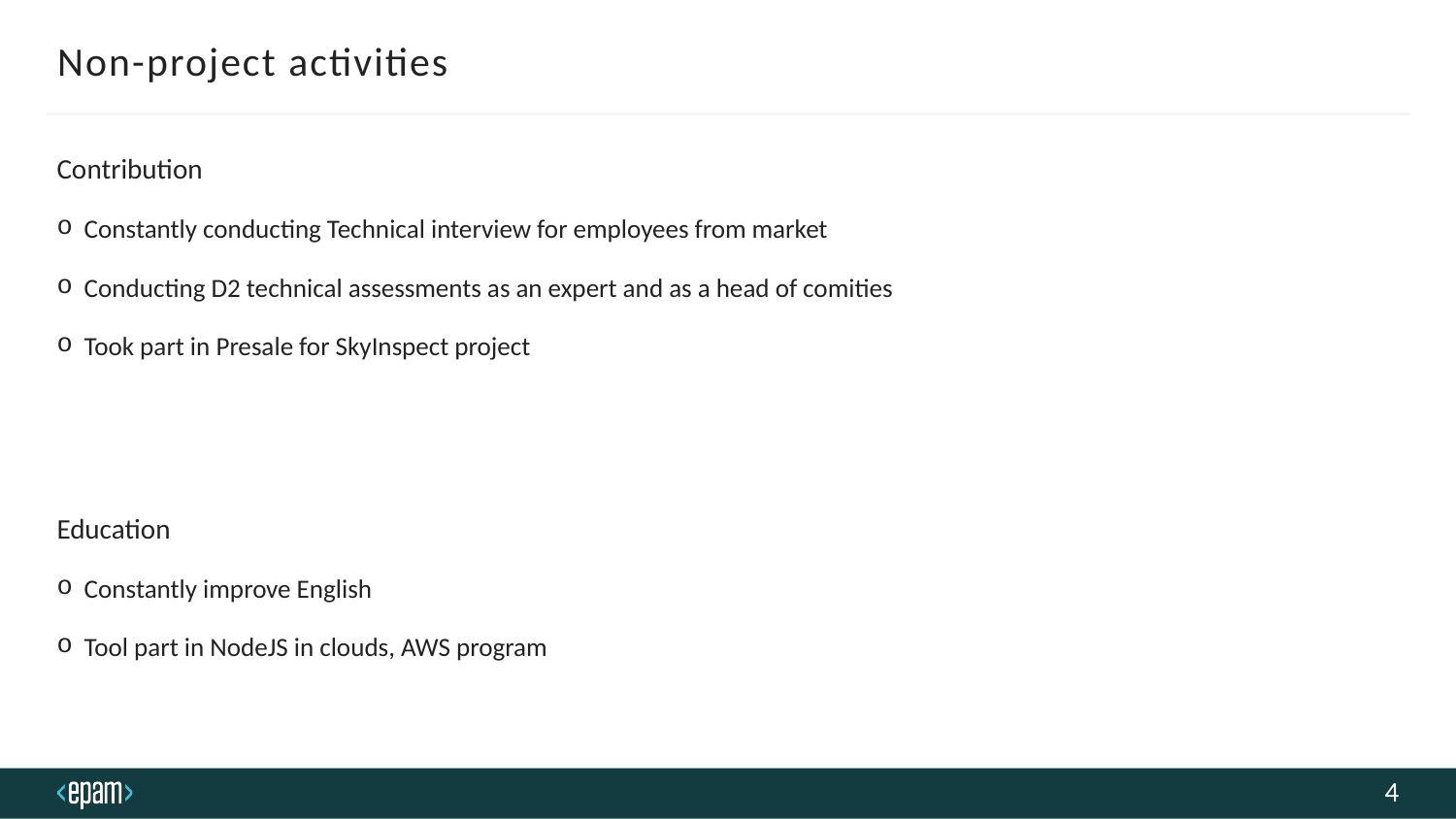

# Non-project activities
Contribution
Constantly conducting Technical interview for employees from market
Conducting D2 technical assessments as an expert and as a head of comities
Took part in Presale for SkyInspect project

Education
Constantly improve English
Tool part in NodeJS in clouds, AWS program
4